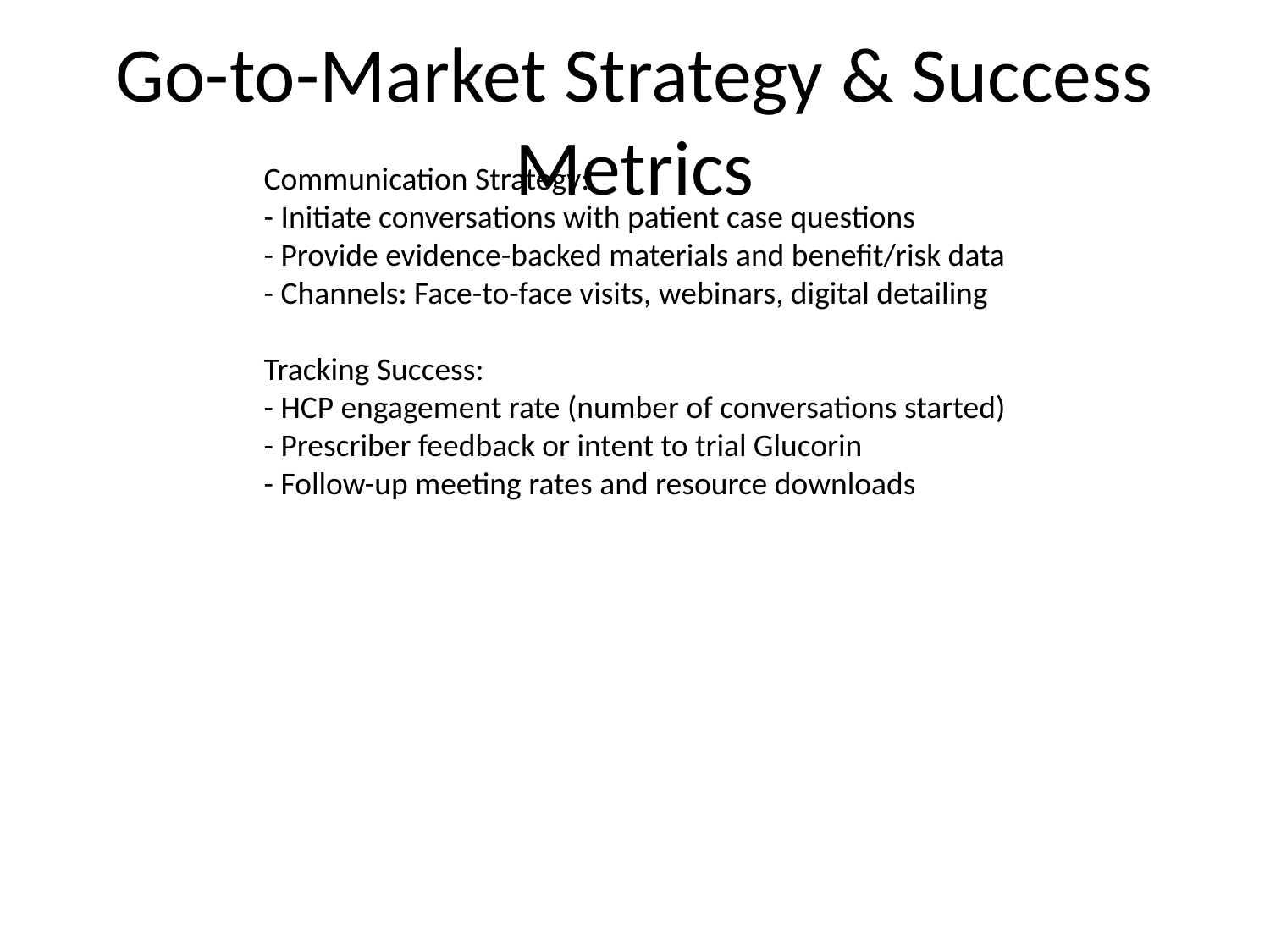

# Go-to-Market Strategy & Success Metrics
Communication Strategy:
- Initiate conversations with patient case questions
- Provide evidence-backed materials and benefit/risk data
- Channels: Face-to-face visits, webinars, digital detailing

Tracking Success:
- HCP engagement rate (number of conversations started)
- Prescriber feedback or intent to trial Glucorin
- Follow-up meeting rates and resource downloads